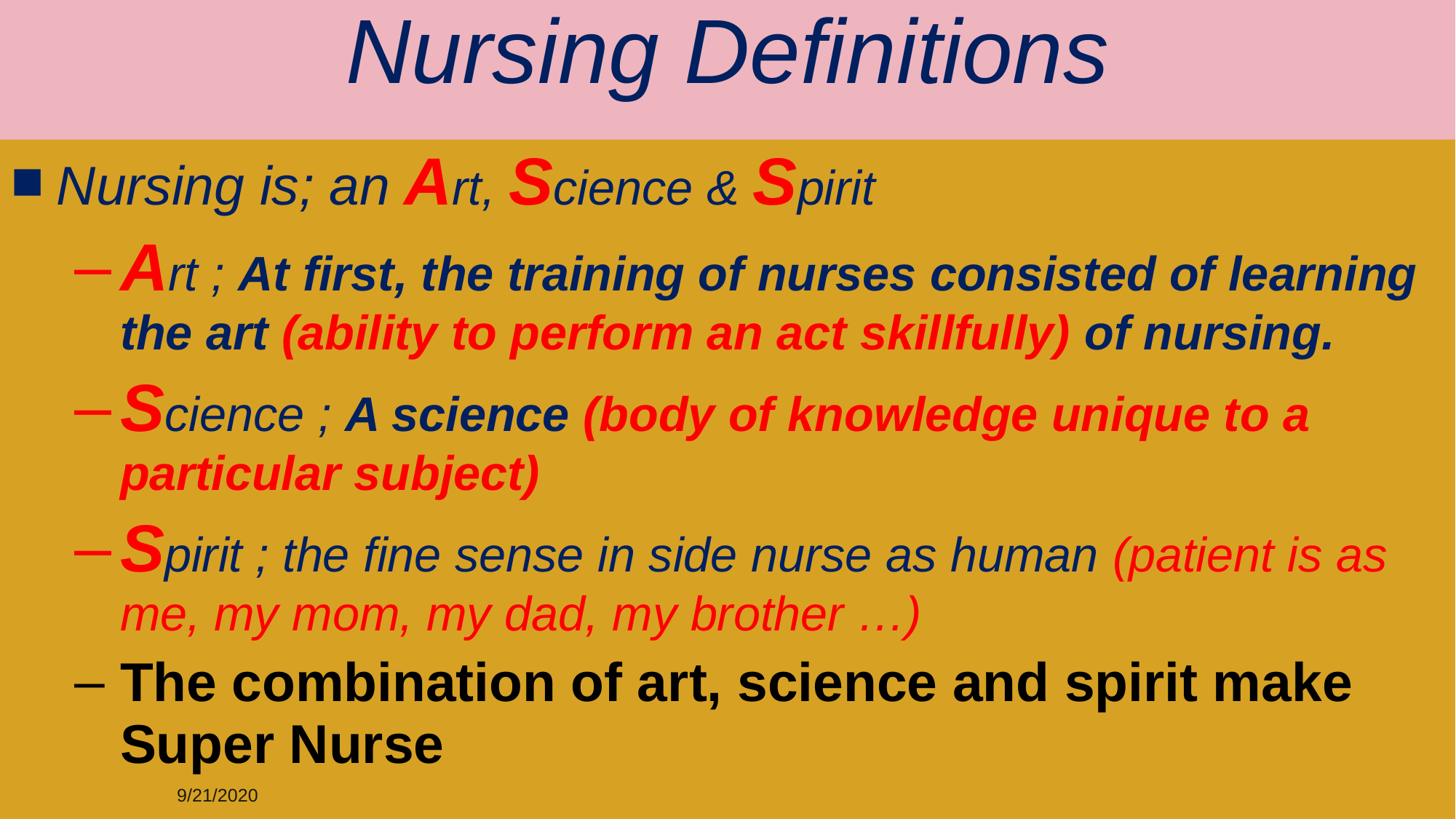

# Nursing Definitions
Nursing is; an Art, Science & Spirit
Art ; At first, the training of nurses consisted of learning the art (ability to perform an act skillfully) of nursing.
Science ; A science (body of knowledge unique to a particular subject)
Spirit ; the fine sense in side nurse as human (patient is as me, my mom, my dad, my brother …)
The combination of art, science and spirit make Super Nurse
9/21/2020
Seed Lectures - FUNDAMENTAL NURSING First Term Lecture 1 Nursing Foundations
5